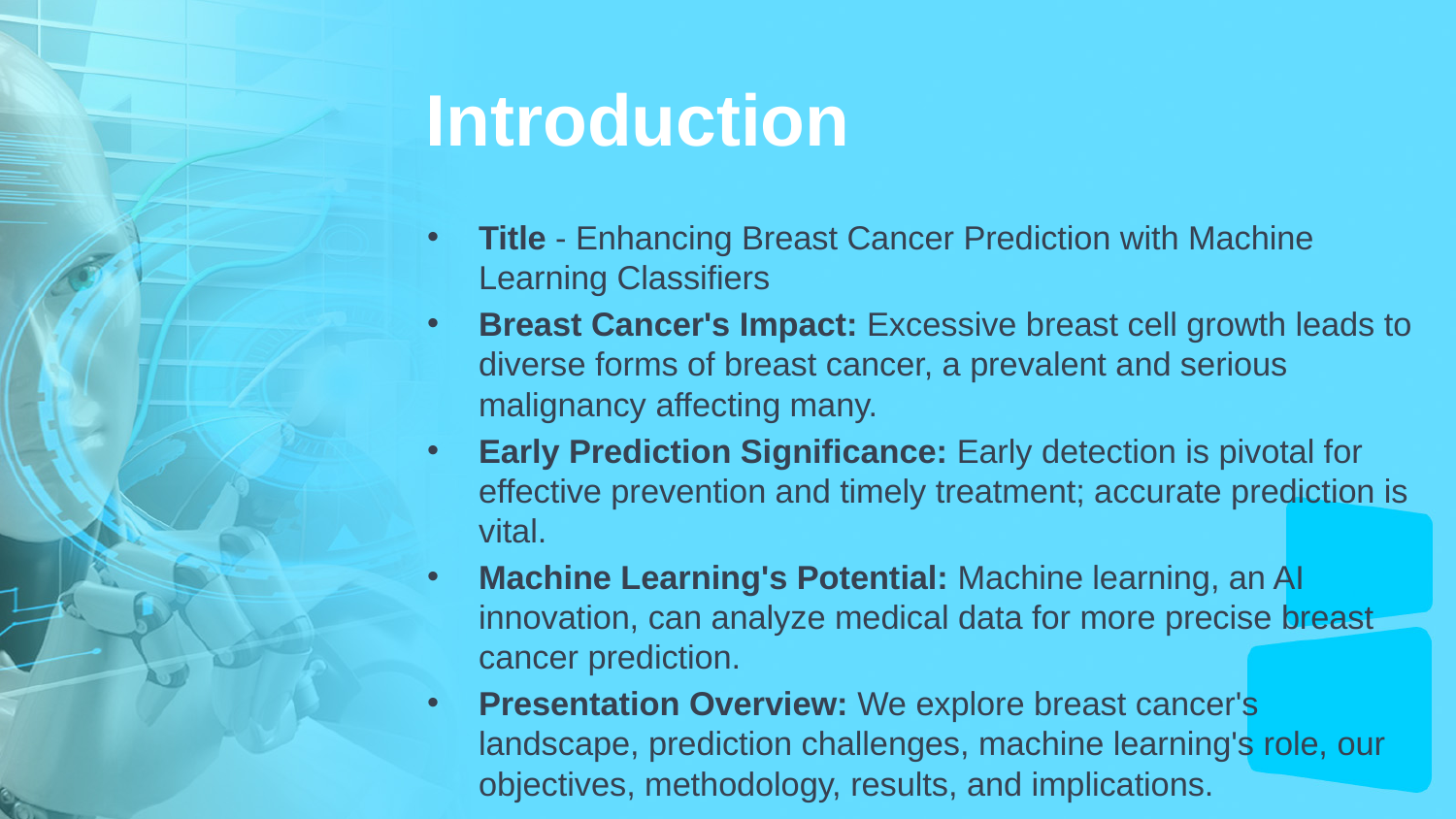

# Introduction
Title - Enhancing Breast Cancer Prediction with Machine Learning Classifiers
Breast Cancer's Impact: Excessive breast cell growth leads to diverse forms of breast cancer, a prevalent and serious malignancy affecting many.
Early Prediction Significance: Early detection is pivotal for effective prevention and timely treatment; accurate prediction is vital.
Machine Learning's Potential: Machine learning, an AI innovation, can analyze medical data for more precise breast cancer prediction.
Presentation Overview: We explore breast cancer's landscape, prediction challenges, machine learning's role, our objectives, methodology, results, and implications.